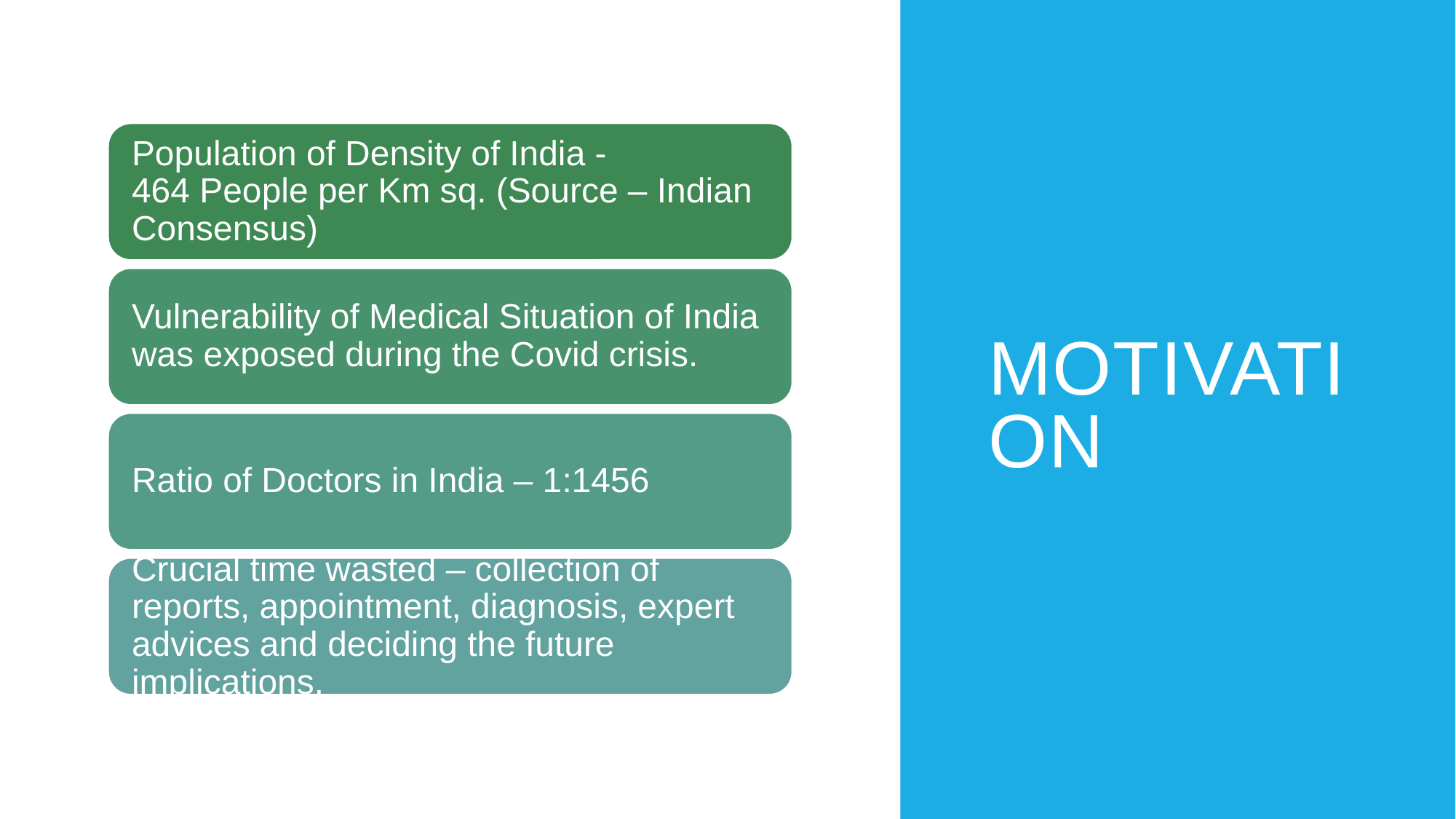

# Motivation
Population of Density of India - 464 People per Km sq. (Source – Indian Consensus)
Vulnerability of Medical Situation of India was exposed during the Covid crisis.
Ratio of Doctors in India – 1:1456
Crucial time wasted – collection of reports, appointment, diagnosis, expert advices and deciding the future implications.